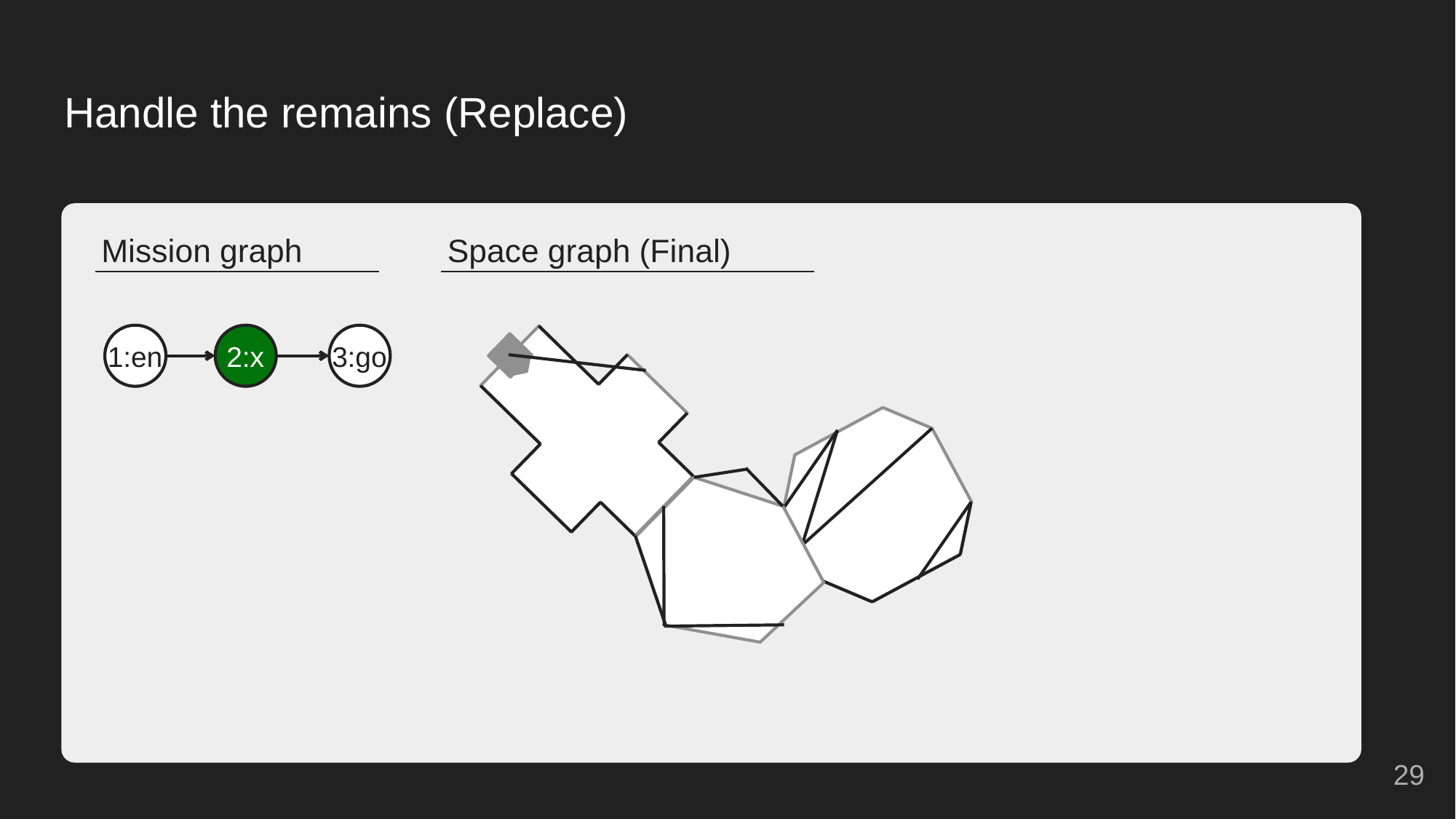

# Handle the remains (Replace)

Mission graph
Space graph (Final)

1:en
2:x
3:go

29